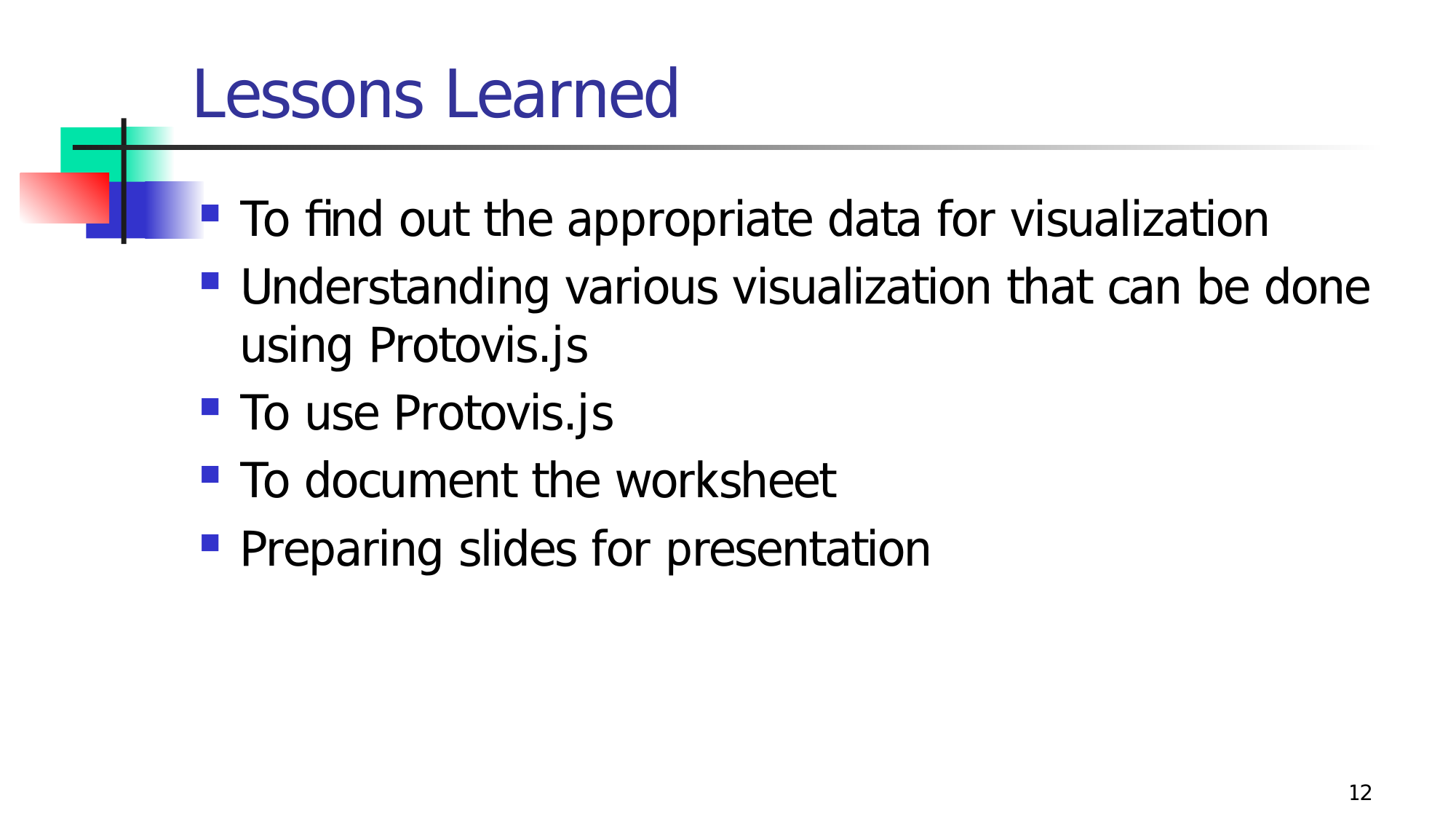

# Lessons Learned
To find out the appropriate data for visualization
Understanding various visualization that can be done using Protovis.js
To use Protovis.js
To document the worksheet
Preparing slides for presentation

12